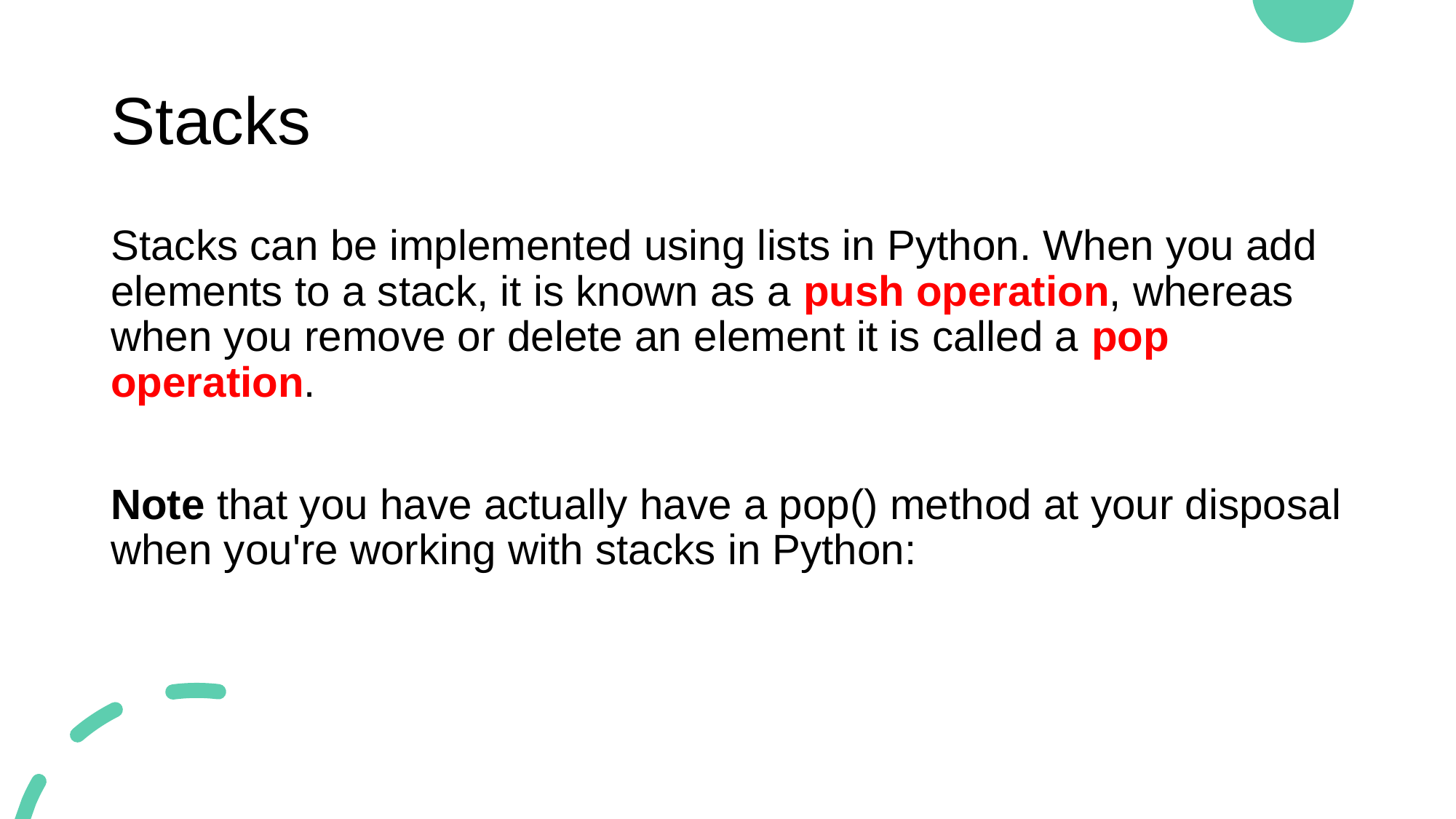

# Stacks
Stacks can be implemented using lists in Python. When you add elements to a stack, it is known as a push operation, whereas when you remove or delete an element it is called a pop operation.

Note that you have actually have a pop() method at your disposal when you're working with stacks in Python: